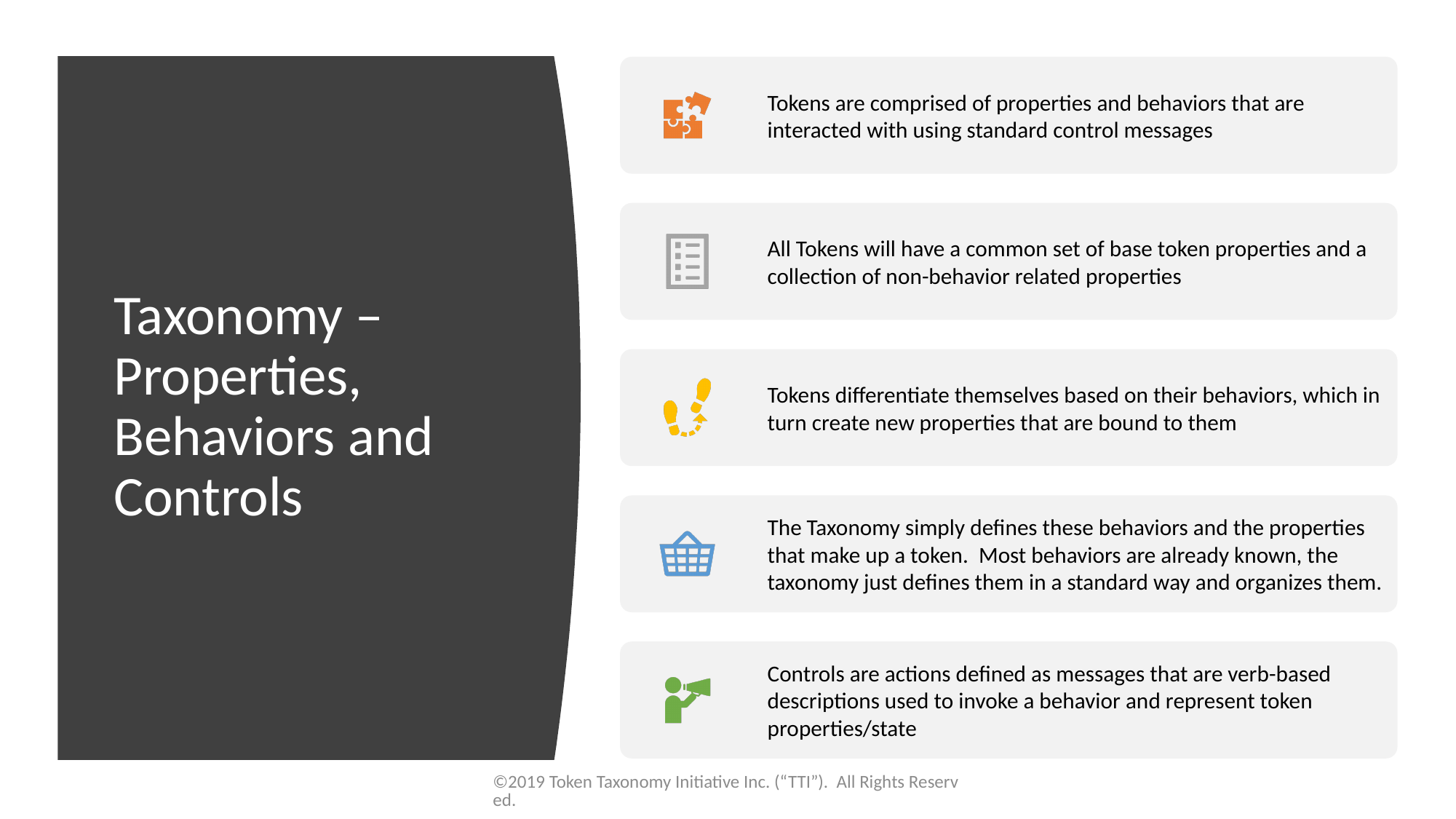

Tokens are comprised of properties and behaviors that are interacted with using standard control messages
All Tokens will have a common set of base token properties and a collection of non-behavior related properties
Tokens differentiate themselves based on their behaviors, which in turn create new properties that are bound to them
The Taxonomy simply defines these behaviors and the properties that make up a token.  Most behaviors are already known, the taxonomy just defines them in a standard way and organizes them.
Controls are actions defined as messages that are verb-based descriptions used to invoke a behavior and represent token properties/state

# Taxonomy – Properties, Behaviors and Controls
©2019 Token Taxonomy Initiative Inc. (“TTI”).  All Rights Reserved.